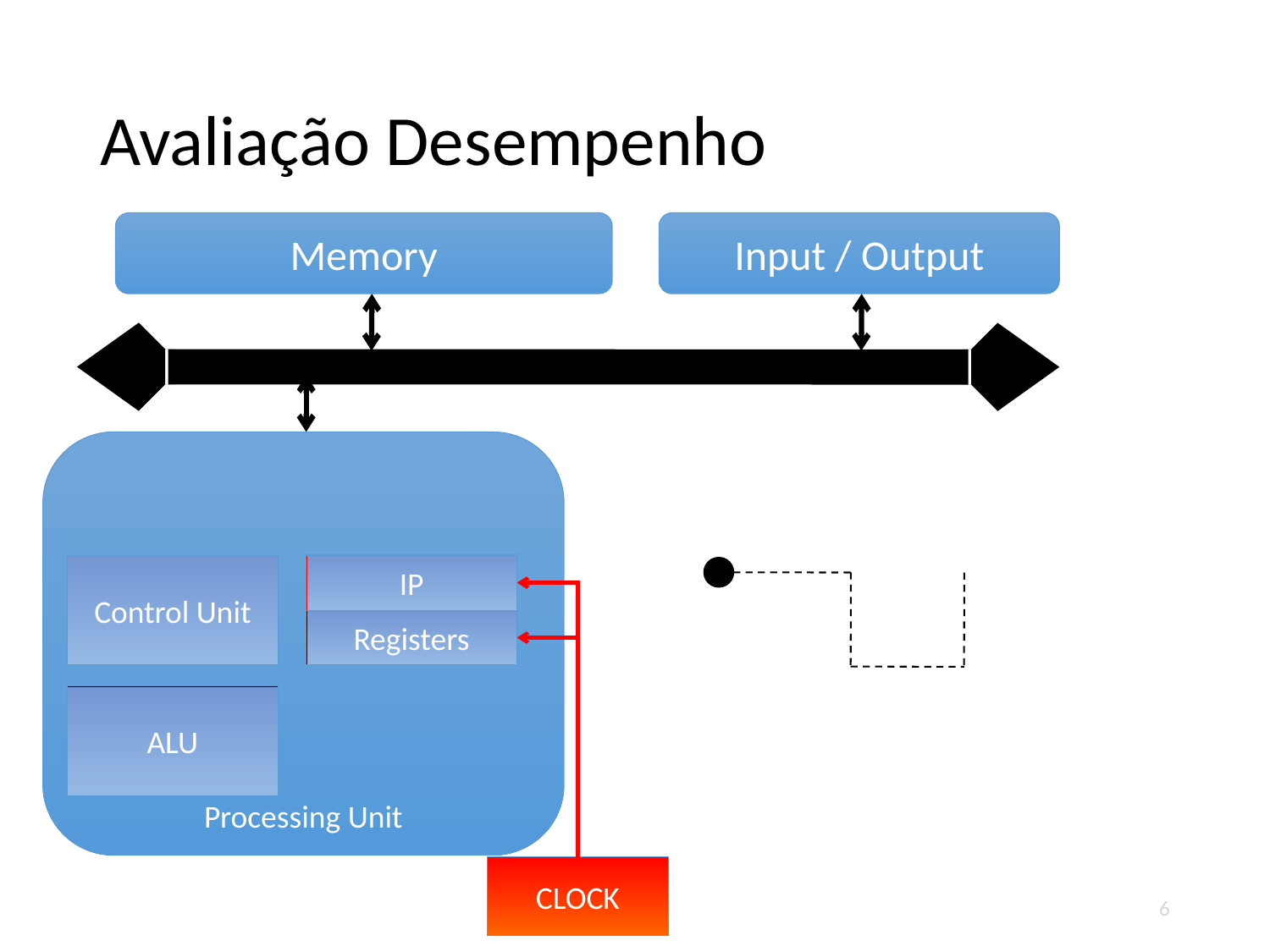

# Avaliação Desempenho
Memory
Input / Output
Processing Unit
IP
Control Unit

Registers
ALU
CLOCK
6